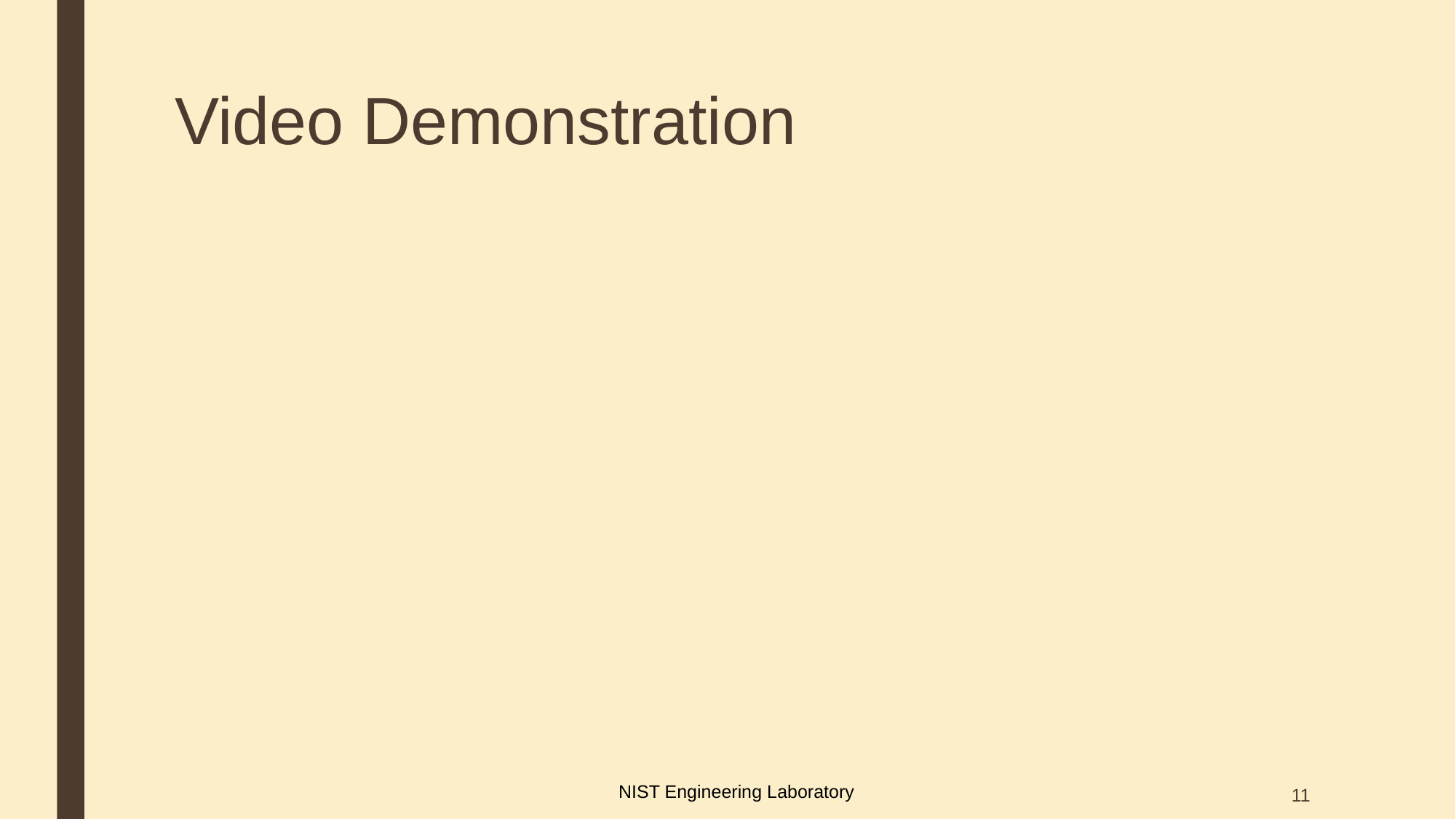

# Video Demonstration

11
NIST Engineering Laboratory